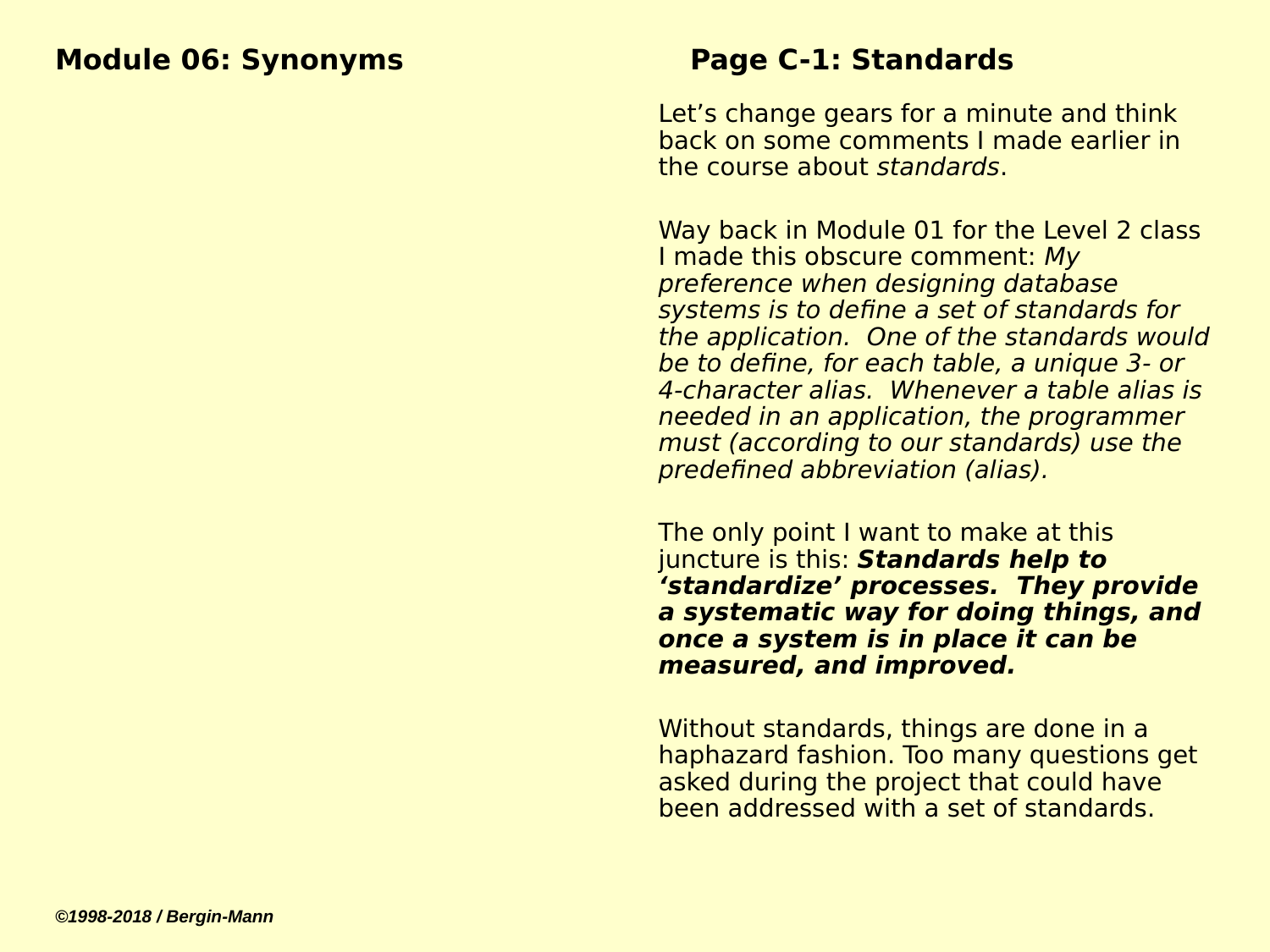

# Module 06: Synonyms			Page C-1: Standards

Let’s change gears for a minute and think back on some comments I made earlier in the course about standards.

Way back in Module 01 for the Level 2 class I made this obscure comment: My preference when designing database systems is to define a set of standards for the application.  One of the standards would be to define, for each table, a unique 3- or 4-character alias.  Whenever a table alias is needed in an application, the programmer must (according to our standards) use the predefined abbreviation (alias).

The only point I want to make at this juncture is this: Standards help to ‘standardize’ processes.  They provide a systematic way for doing things, and once a system is in place it can be measured, and improved.

Without standards, things are done in a haphazard fashion. Too many questions get asked during the project that could have been addressed with a set of standards.
©1998-2018 / Bergin-Mann